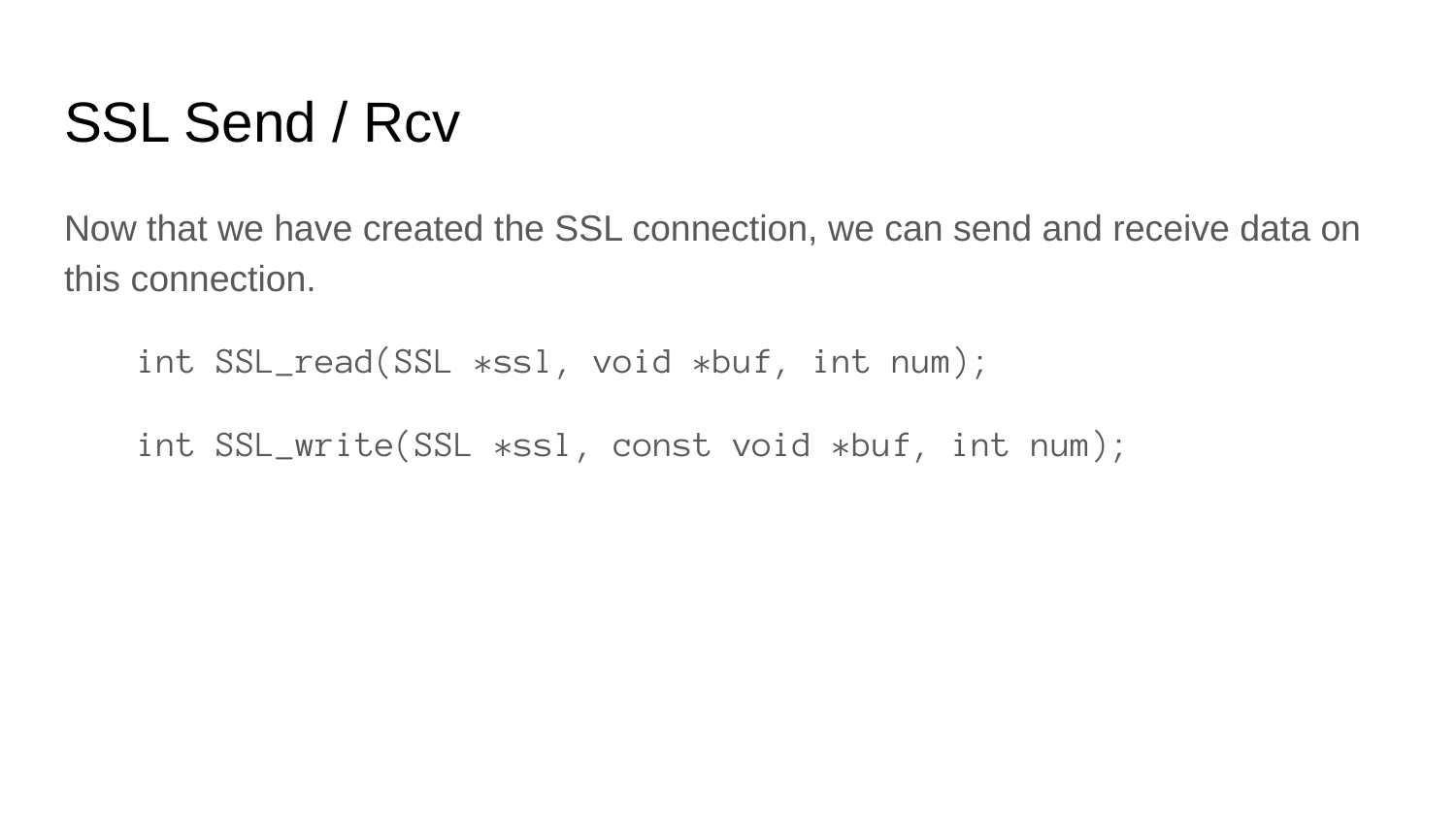

# SSL Send / Rcv
Now that we have created the SSL connection, we can send and receive data on this connection.
int SSL_read(SSL *ssl, void *buf, int num);
int SSL_write(SSL *ssl, const void *buf, int num);